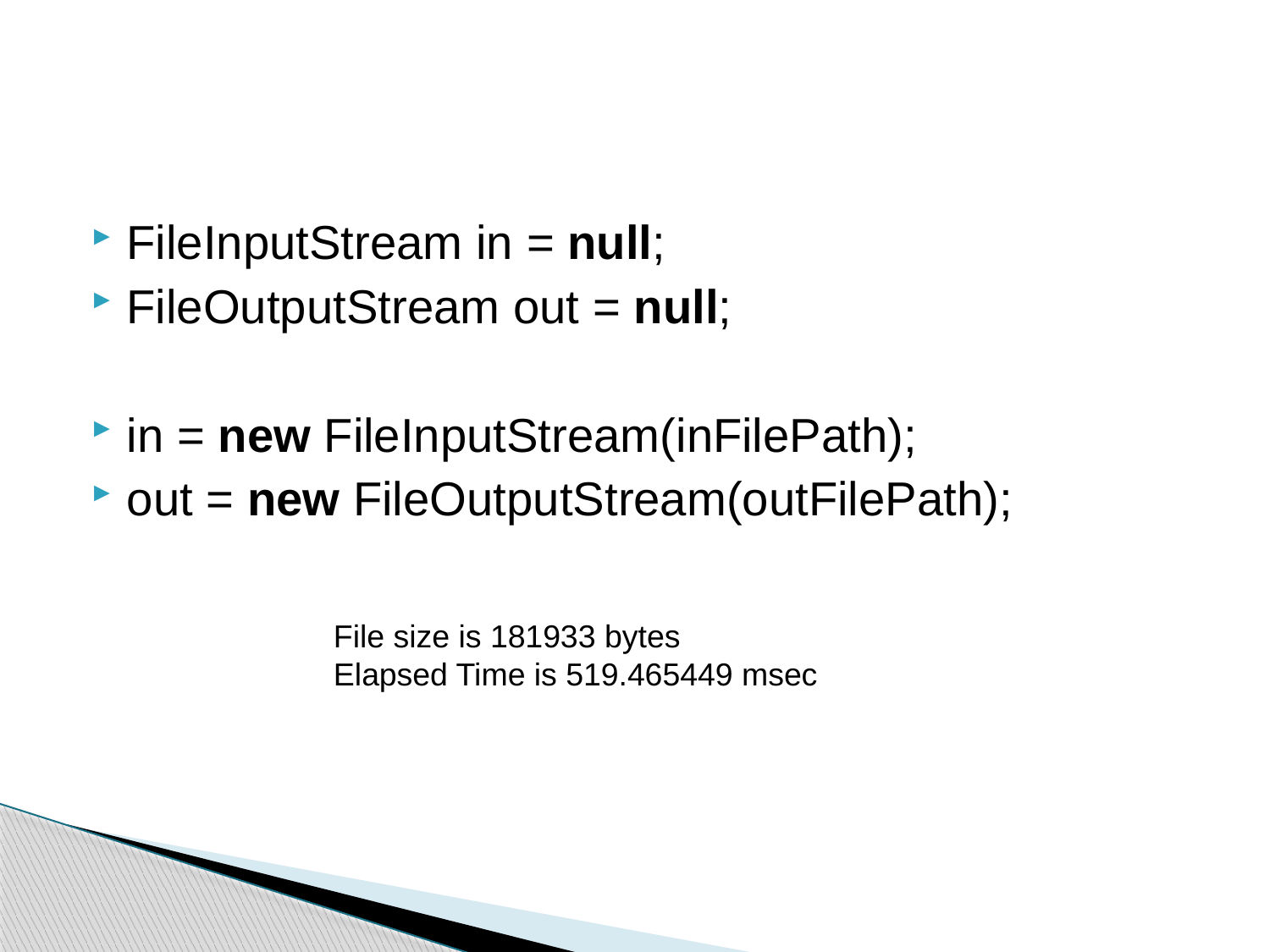

#
FileInputStream in = null;
FileOutputStream out = null;

in = new FileInputStream(inFilePath);
out = new FileOutputStream(outFilePath);
File size is 181933 bytes
Elapsed Time is 519.465449 msec